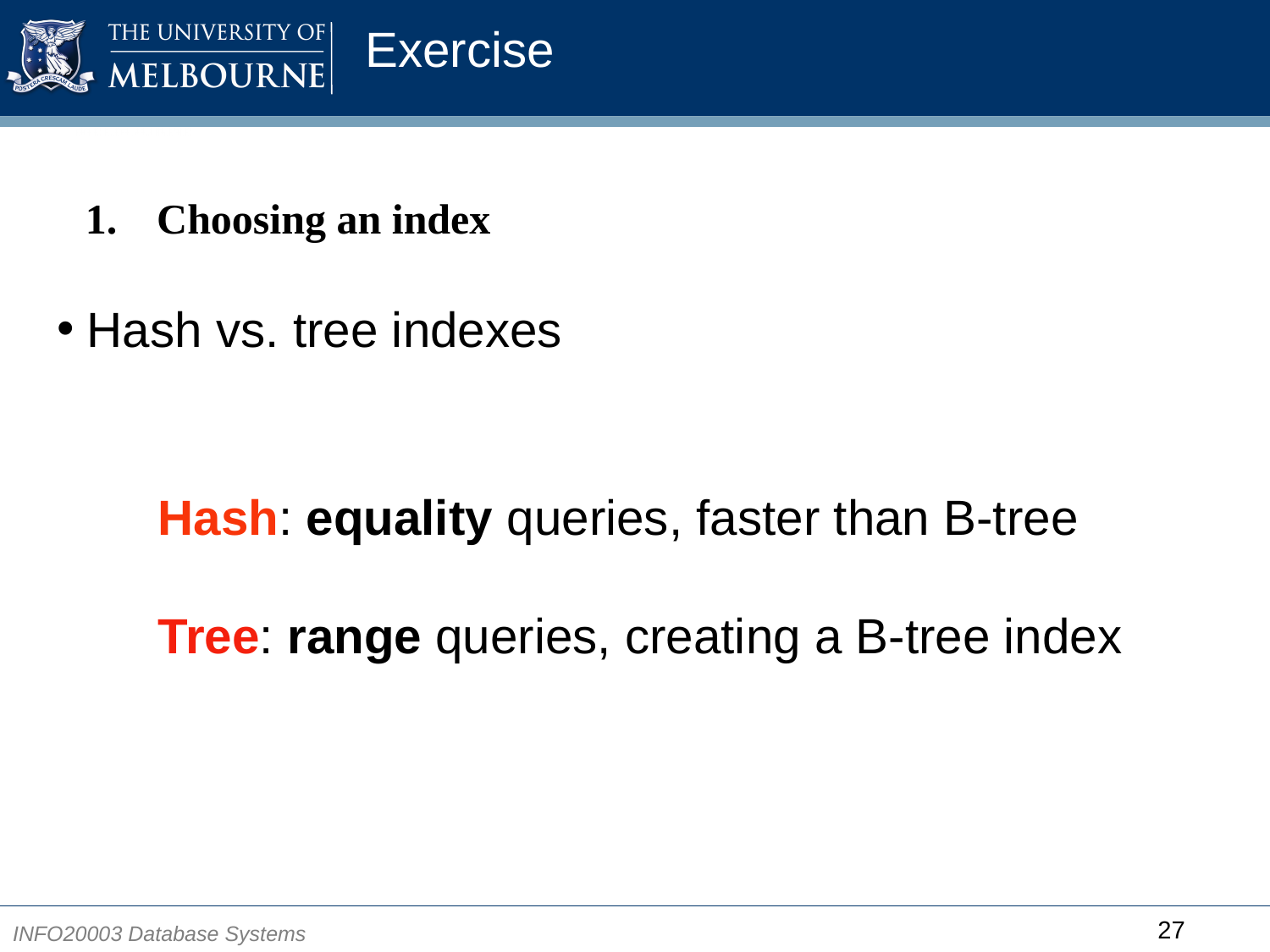

# Exercise
Choosing an index
Hash vs. tree indexes
Hash: equality queries, faster than B-tree

Tree: range queries, creating a B-tree index